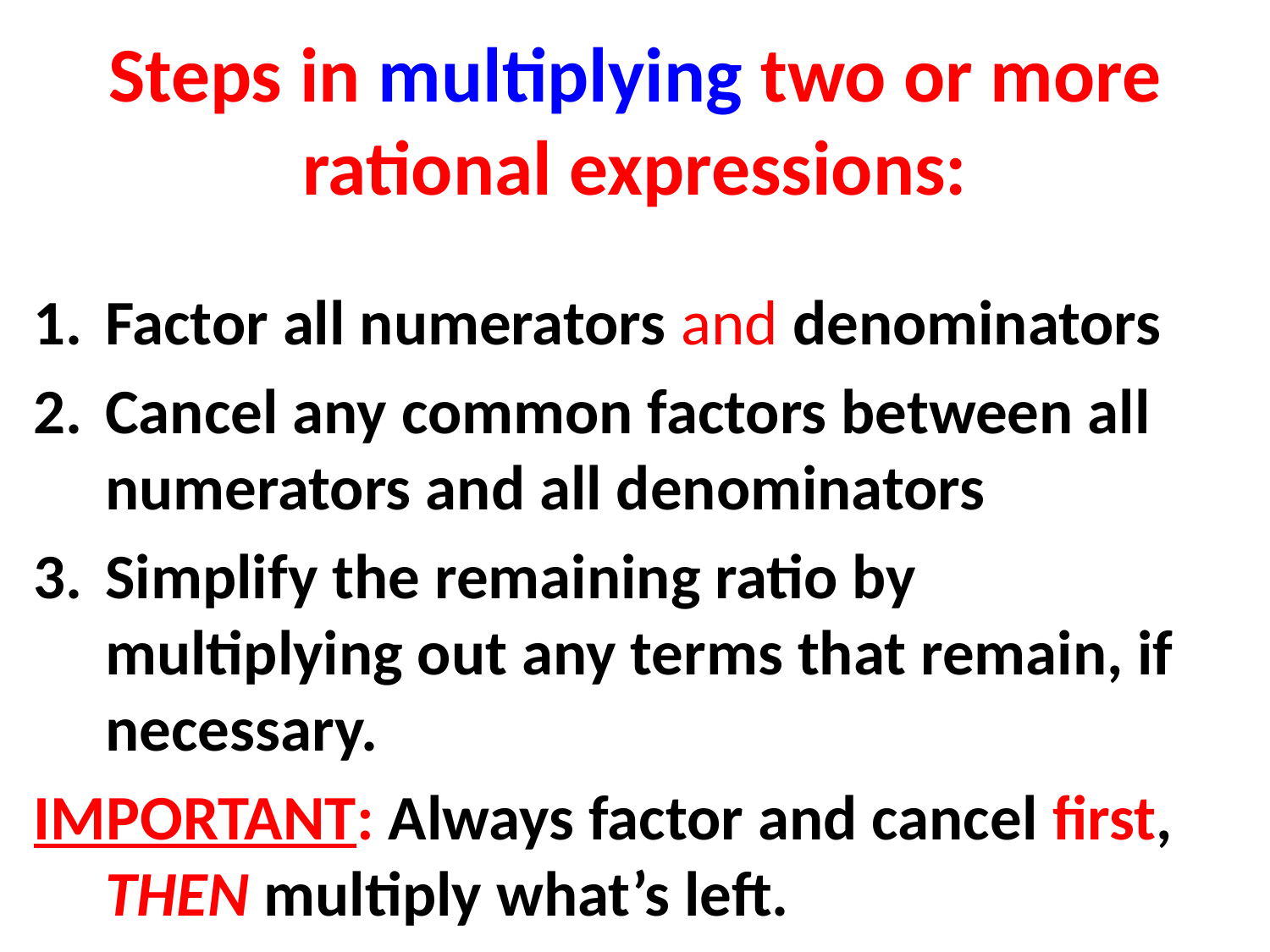

# Steps in multiplying two or more rational expressions:
Factor all numerators and denominators
Cancel any common factors between all numerators and all denominators
Simplify the remaining ratio by multiplying out any terms that remain, if necessary.
IMPORTANT: Always factor and cancel first, THEN multiply what’s left.